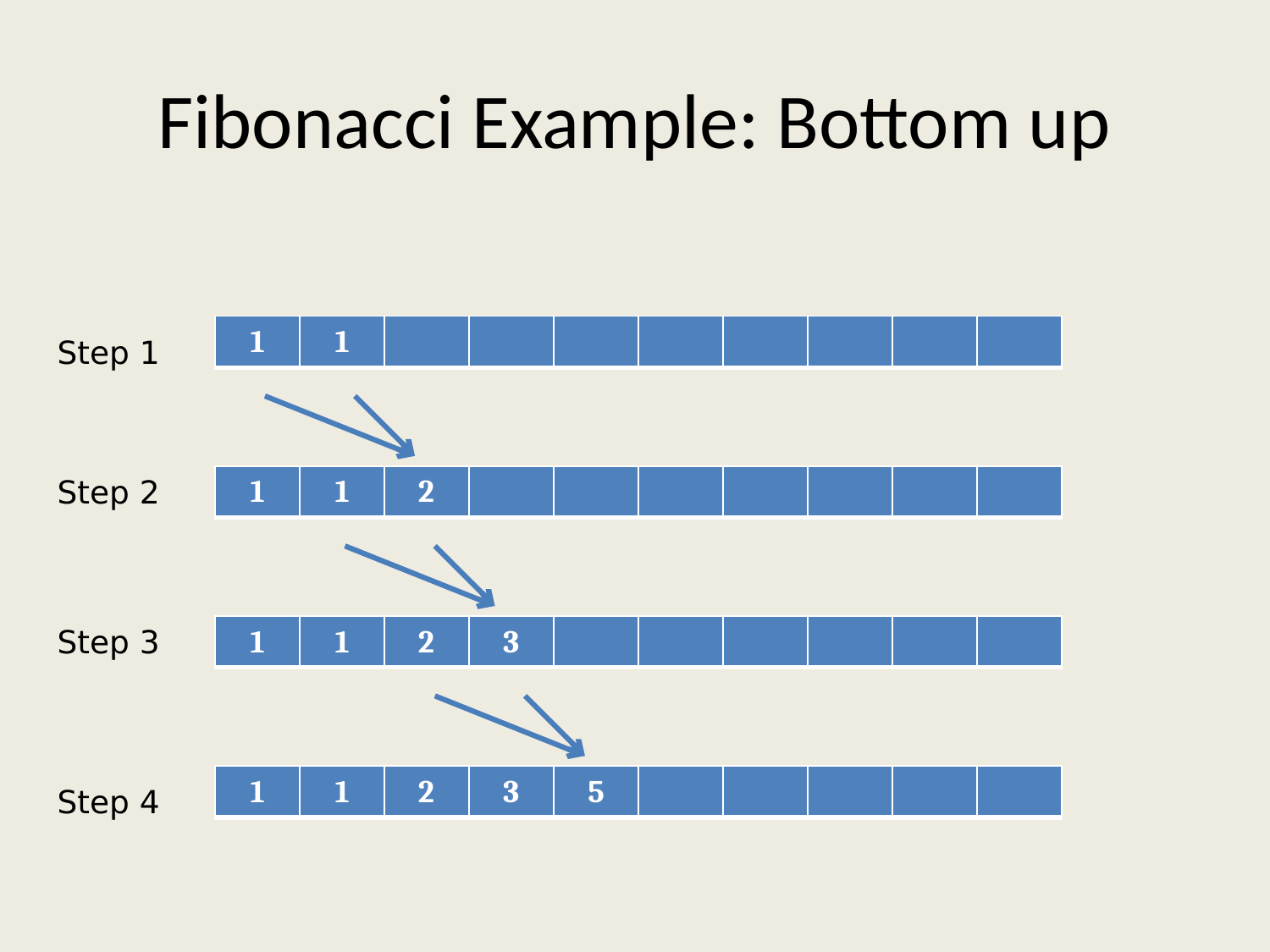

# Fibonacci Example: Bottom up
| 1 | 1 |  |  |  |  |  |  |  |  |
| --- | --- | --- | --- | --- | --- | --- | --- | --- | --- |
Step 1
Step 2
| 1 | 1 | 2 |  |  |  |  |  |  |  |
| --- | --- | --- | --- | --- | --- | --- | --- | --- | --- |
Step 3
| 1 | 1 | 2 | 3 |  |  |  |  |  |  |
| --- | --- | --- | --- | --- | --- | --- | --- | --- | --- |
| 1 | 1 | 2 | 3 | 5 |  |  |  |  |  |
| --- | --- | --- | --- | --- | --- | --- | --- | --- | --- |
Step 4